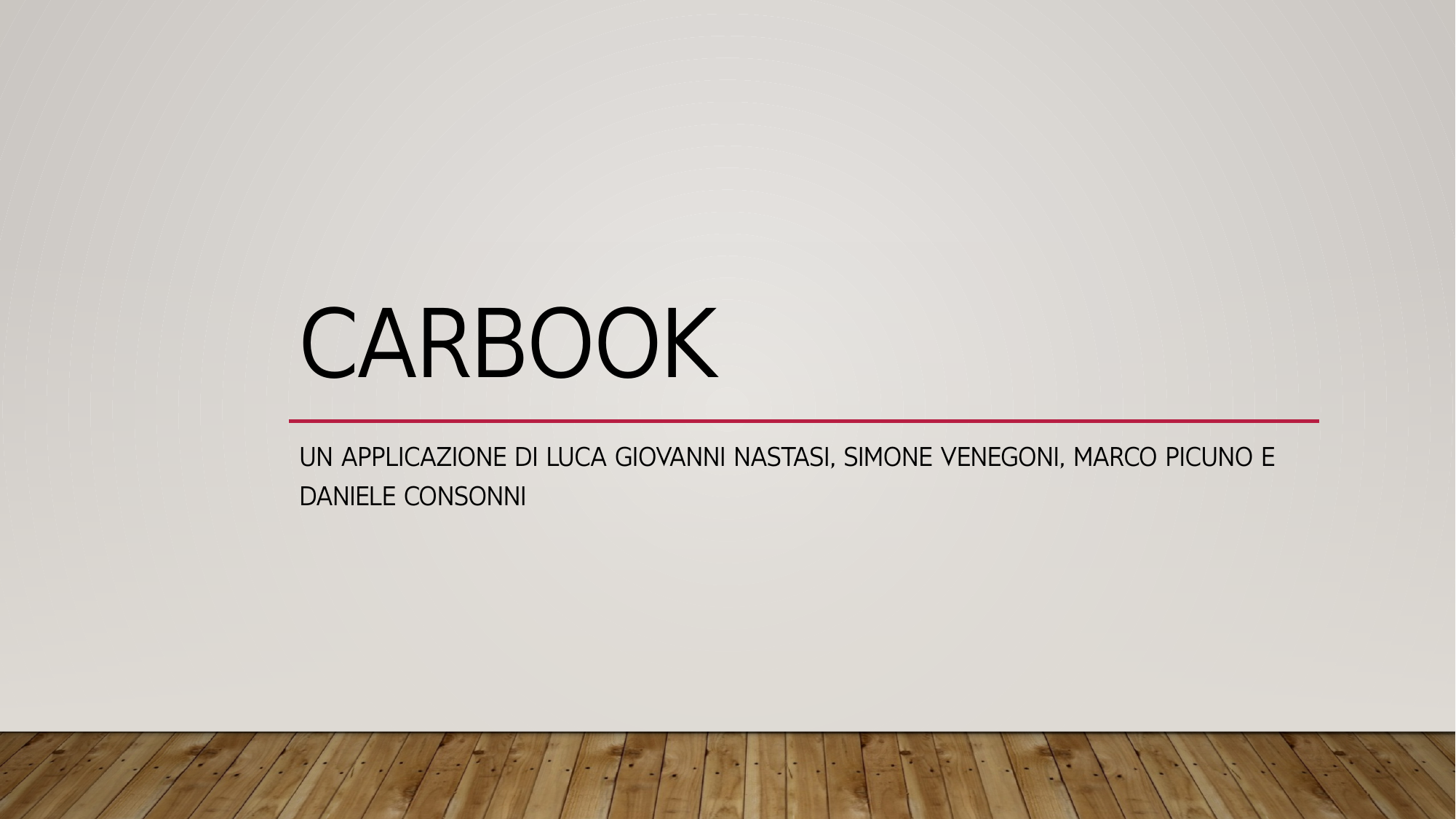

# CARBOOK
UN APPLICAZIONE DI LUCA Giovanni NASTASI, SIMONE VENEGONI, MARCO PICUNO E DANIELE CONSONNI